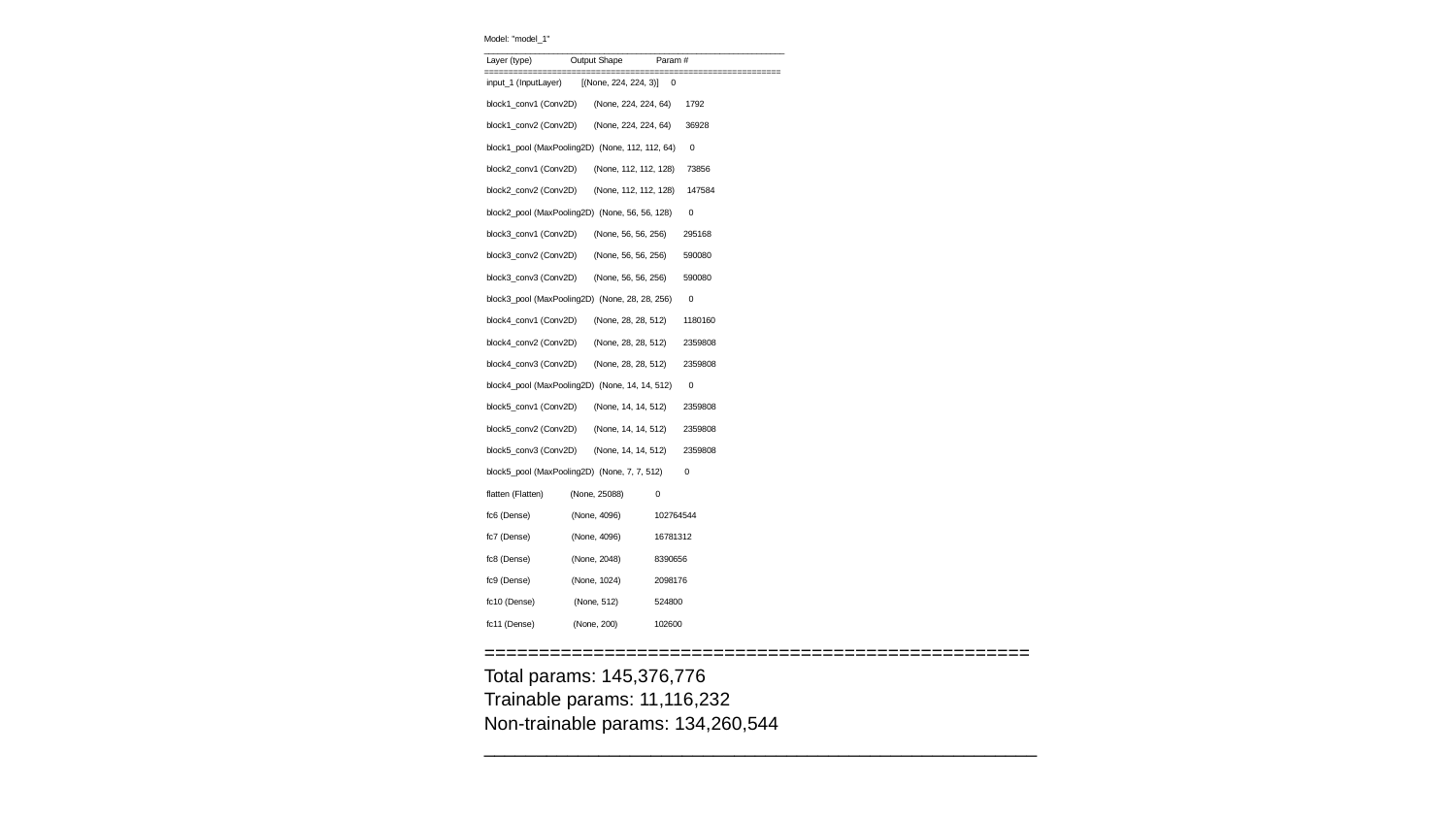

Model: "model_1"
_________________________________________________________________
 Layer (type)                Output Shape              Param #
=============================================================
 input_1 (InputLayer)        [(None, 224, 224, 3)]     0

 block1_conv1 (Conv2D)       (None, 224, 224, 64)      1792

 block1_conv2 (Conv2D)       (None, 224, 224, 64)      36928

 block1_pool (MaxPooling2D)  (None, 112, 112, 64)      0

 block2_conv1 (Conv2D)       (None, 112, 112, 128)     73856

 block2_conv2 (Conv2D)       (None, 112, 112, 128)     147584

 block2_pool (MaxPooling2D)  (None, 56, 56, 128)       0

 block3_conv1 (Conv2D)       (None, 56, 56, 256)       295168

 block3_conv2 (Conv2D)       (None, 56, 56, 256)       590080

 block3_conv3 (Conv2D)       (None, 56, 56, 256)       590080

 block3_pool (MaxPooling2D)  (None, 28, 28, 256)       0

 block4_conv1 (Conv2D)       (None, 28, 28, 512)       1180160

 block4_conv2 (Conv2D)       (None, 28, 28, 512)       2359808

 block4_conv3 (Conv2D)       (None, 28, 28, 512)       2359808

 block4_pool (MaxPooling2D)  (None, 14, 14, 512)       0

 block5_conv1 (Conv2D)       (None, 14, 14, 512)       2359808

 block5_conv2 (Conv2D)       (None, 14, 14, 512)       2359808

 block5_conv3 (Conv2D)       (None, 14, 14, 512)       2359808

 block5_pool (MaxPooling2D)  (None, 7, 7, 512)         0

 flatten (Flatten)           (None, 25088)             0

 fc6 (Dense)                 (None, 4096)              102764544

 fc7 (Dense)                 (None, 4096)              16781312

 fc8 (Dense)                 (None, 2048)              8390656

 fc9 (Dense)                 (None, 1024)              2098176

 fc10 (Dense)                (None, 512)               524800

 fc11 (Dense)                (None, 200)               102600

==================================================
Total params: 145,376,776
Trainable params: 11,116,232
Non-trainable params: 134,260,544
_____________________________________________________